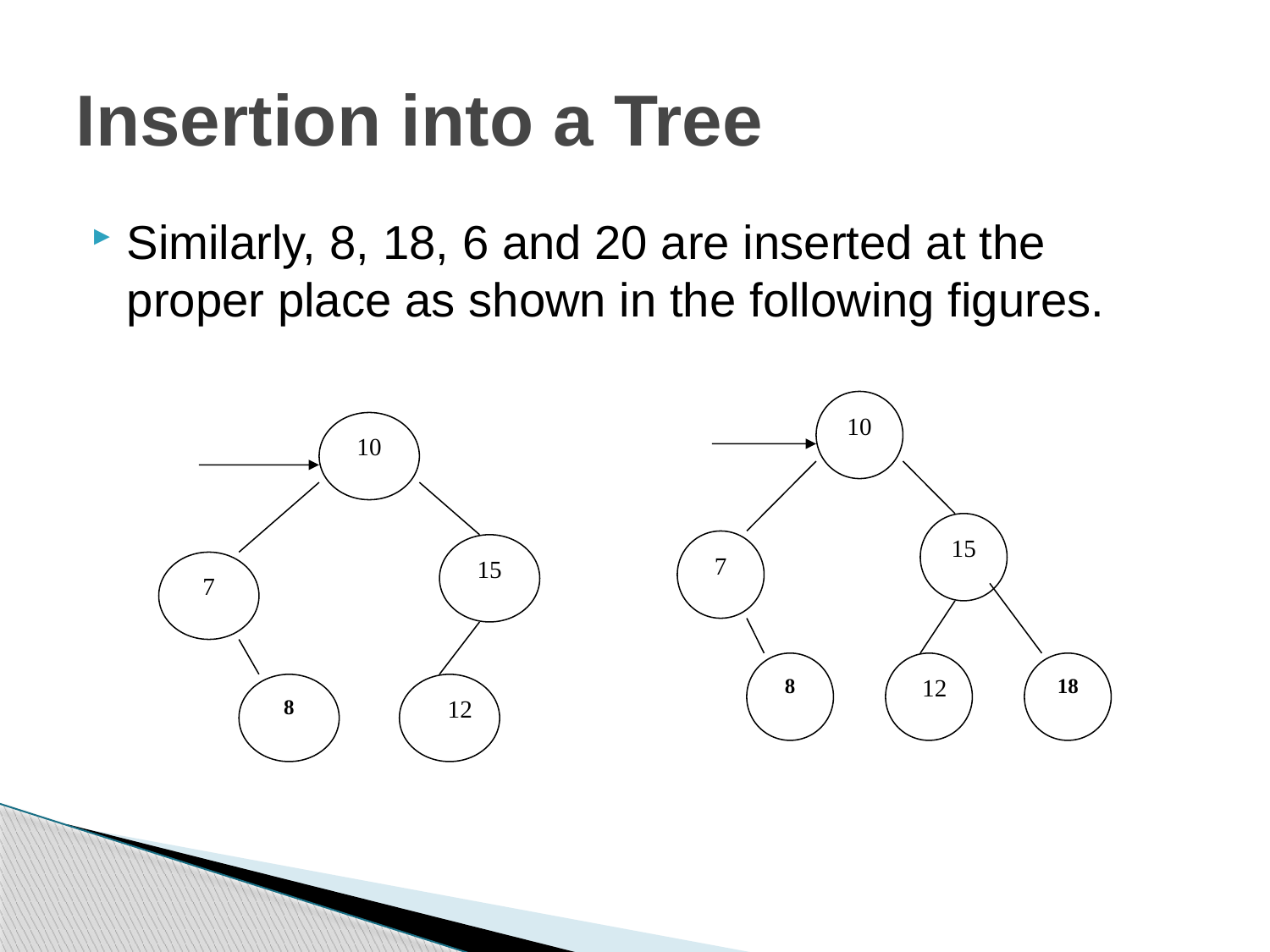

# Insertion into a Tree
Similarly, 8, 18, 6 and 20 are inserted at the proper place as shown in the following figures.

10

15
7

12

8

18
10

15
7

12

8